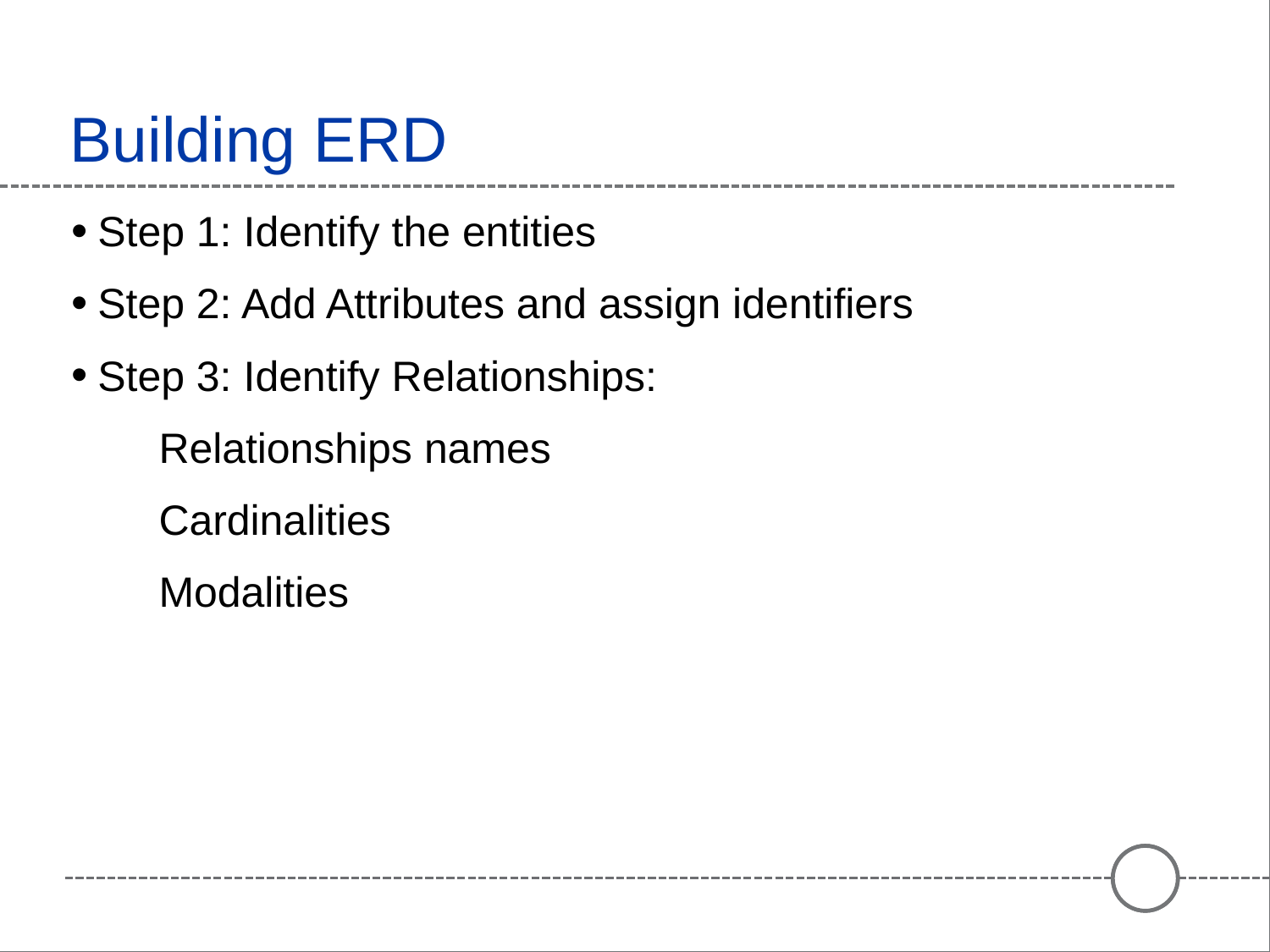

# Building ERD
Step 1: Identify the entities
Step 2: Add Attributes and assign identifiers
Step 3: Identify Relationships:
Relationships names
Cardinalities
Modalities